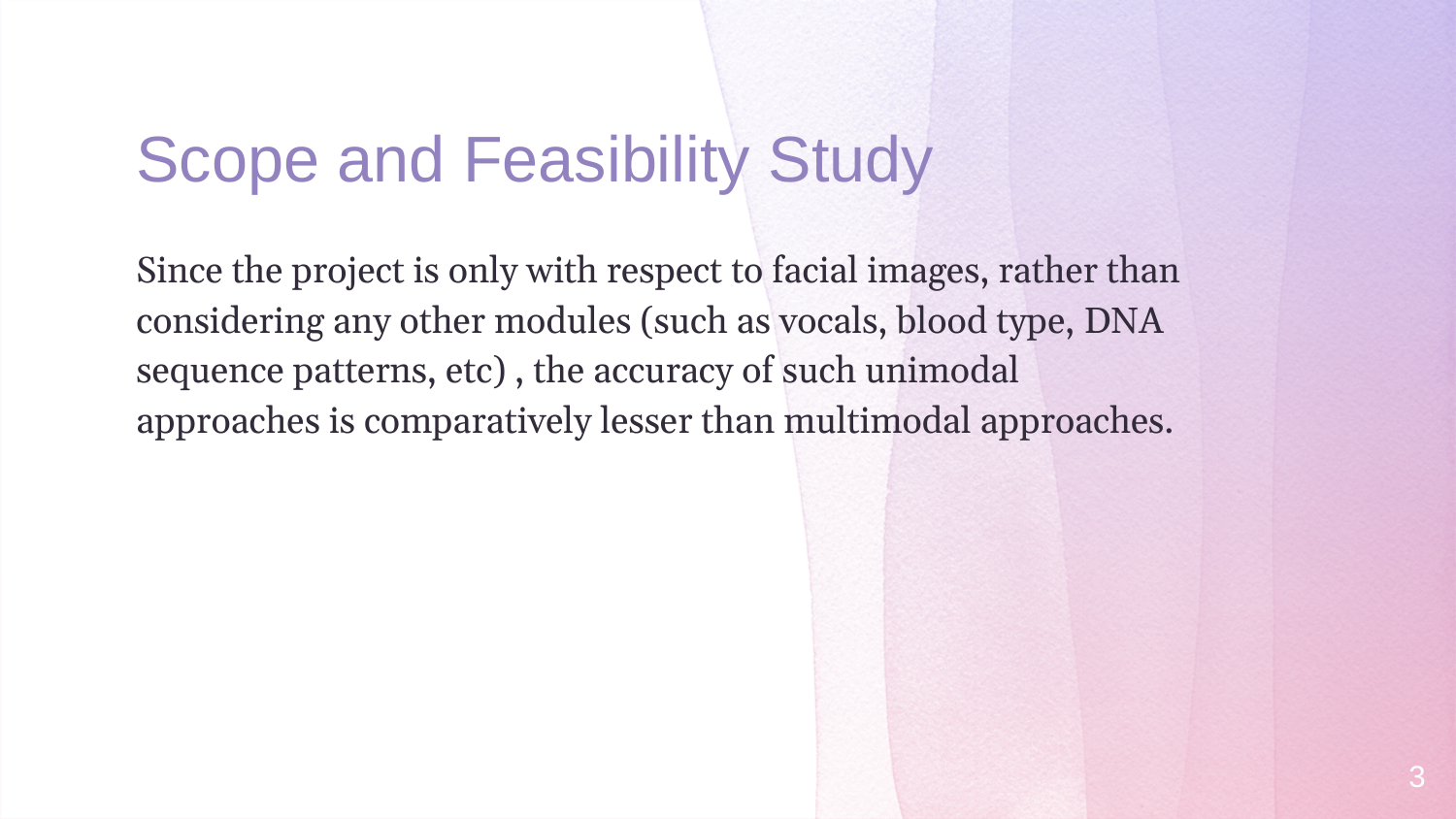

# Scope and Feasibility Study
Since the project is only with respect to facial images, rather than considering any other modules (such as vocals, blood type, DNA sequence patterns, etc) , the accuracy of such unimodal approaches is comparatively lesser than multimodal approaches.
3